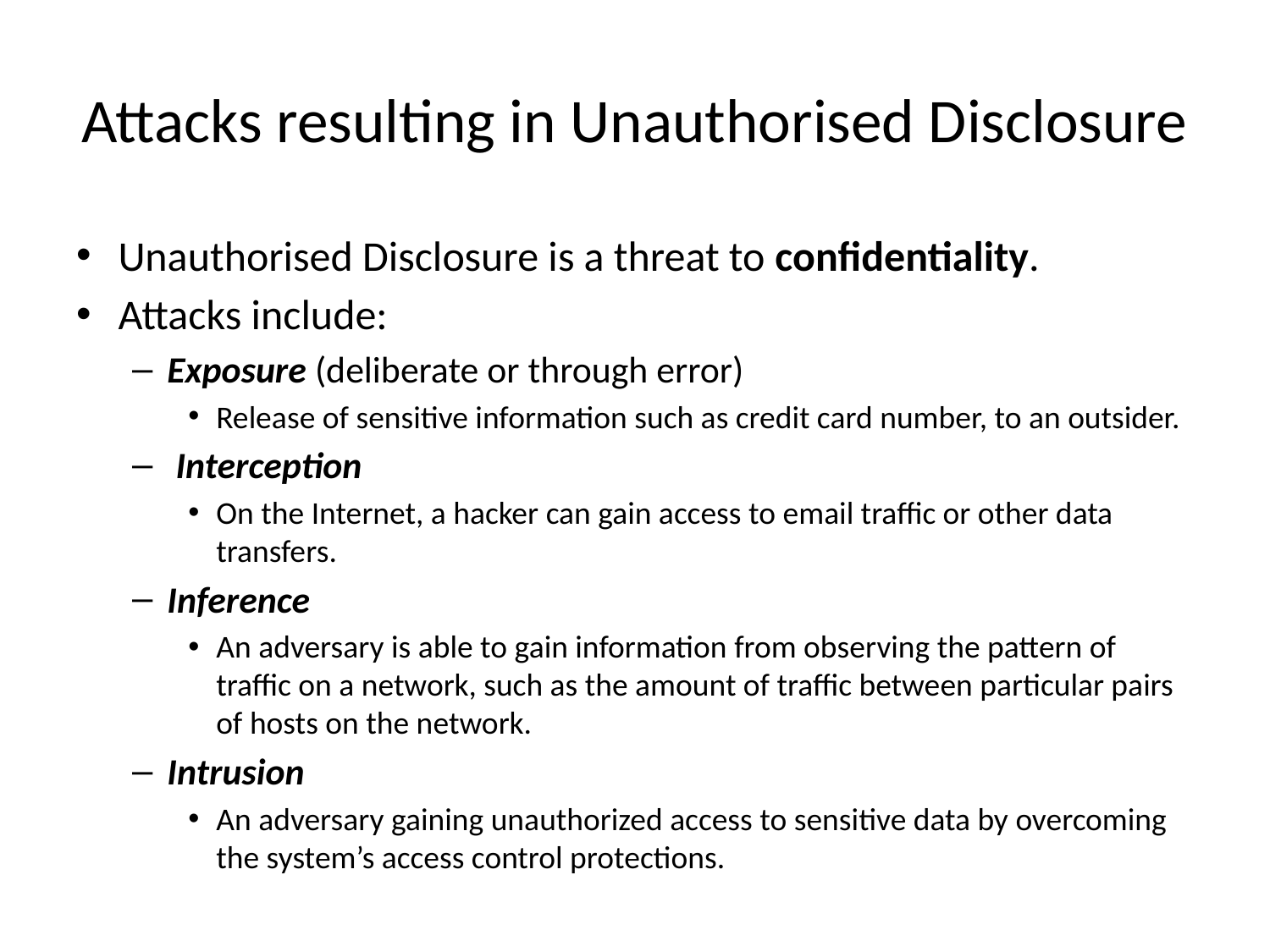

# Attacks resulting in Unauthorised Disclosure
Unauthorised Disclosure is a threat to confidentiality.
Attacks include:
Exposure (deliberate or through error)
Release of sensitive information such as credit card number, to an outsider.
 Interception
On the Internet, a hacker can gain access to email traffic or other data transfers.
Inference
An adversary is able to gain information from observing the pattern of traffic on a network, such as the amount of traffic between particular pairs of hosts on the network.
Intrusion
An adversary gaining unauthorized access to sensitive data by overcoming the system’s access control protections.